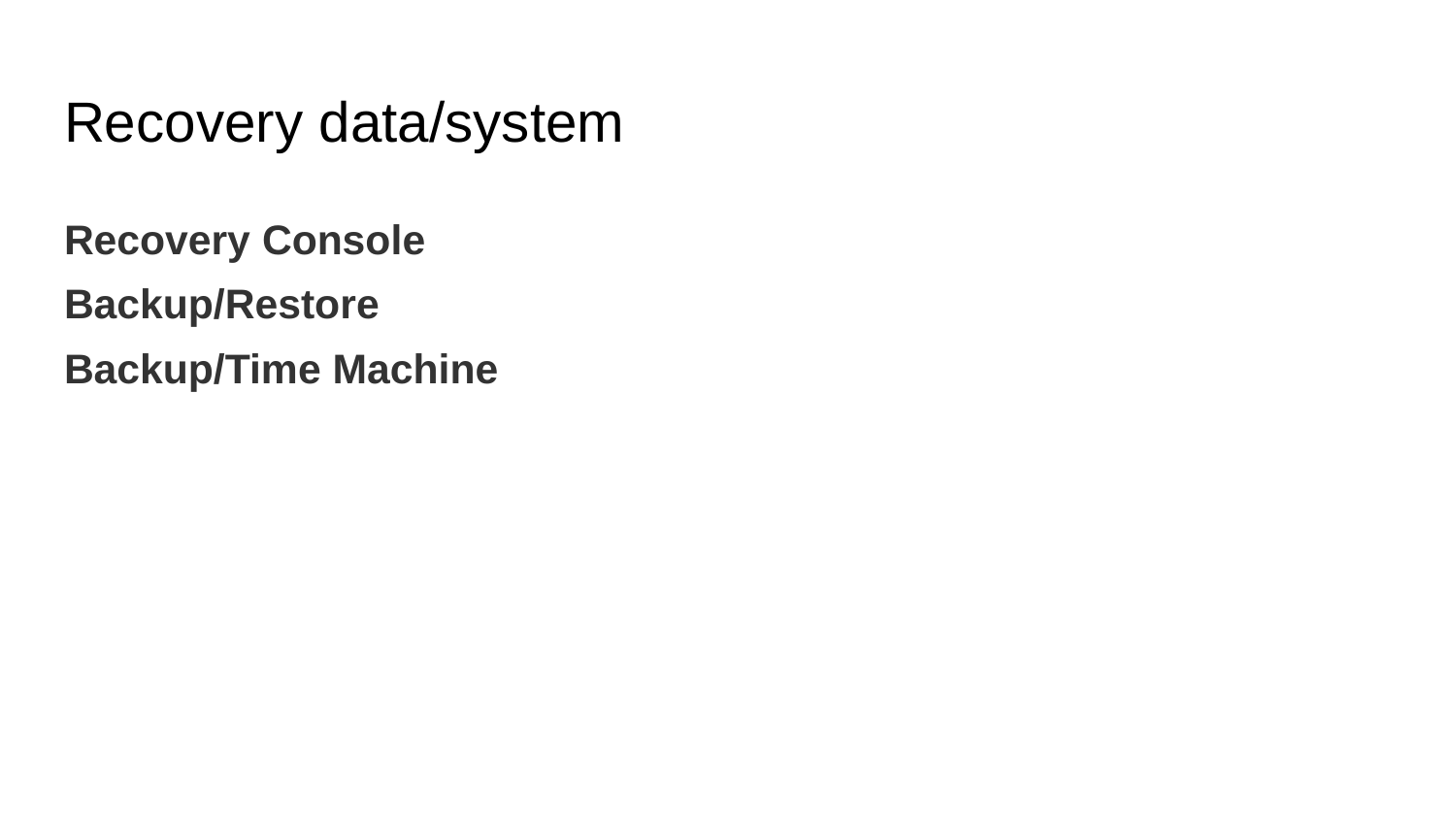

# Recovery data/system
Recovery Console
Backup/Restore
Backup/Time Machine